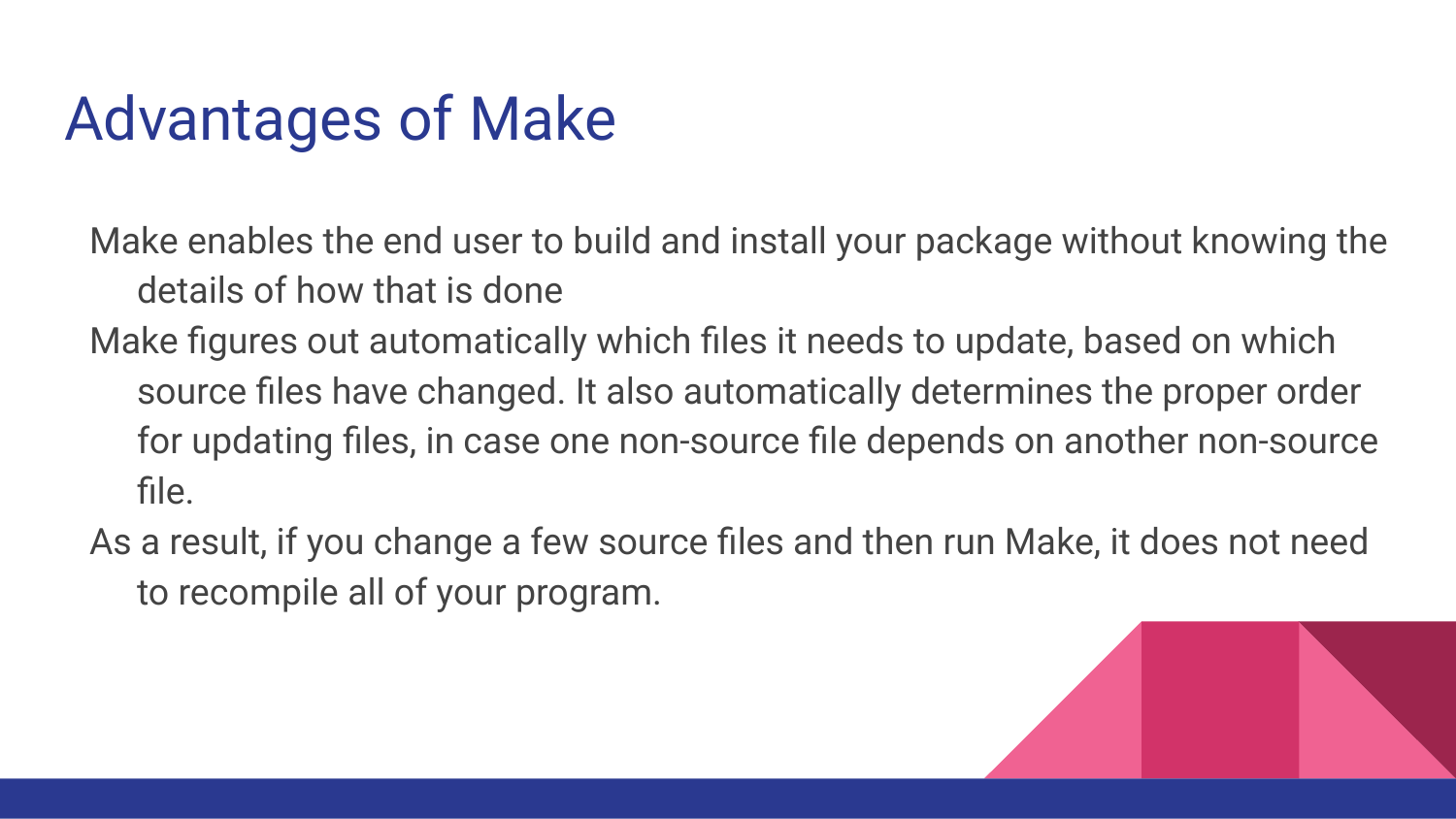

# Advantages of Make
Make enables the end user to build and install your package without knowing the details of how that is done
Make figures out automatically which files it needs to update, based on which source files have changed. It also automatically determines the proper order for updating files, in case one non-source file depends on another non-source file.
As a result, if you change a few source files and then run Make, it does not need to recompile all of your program.